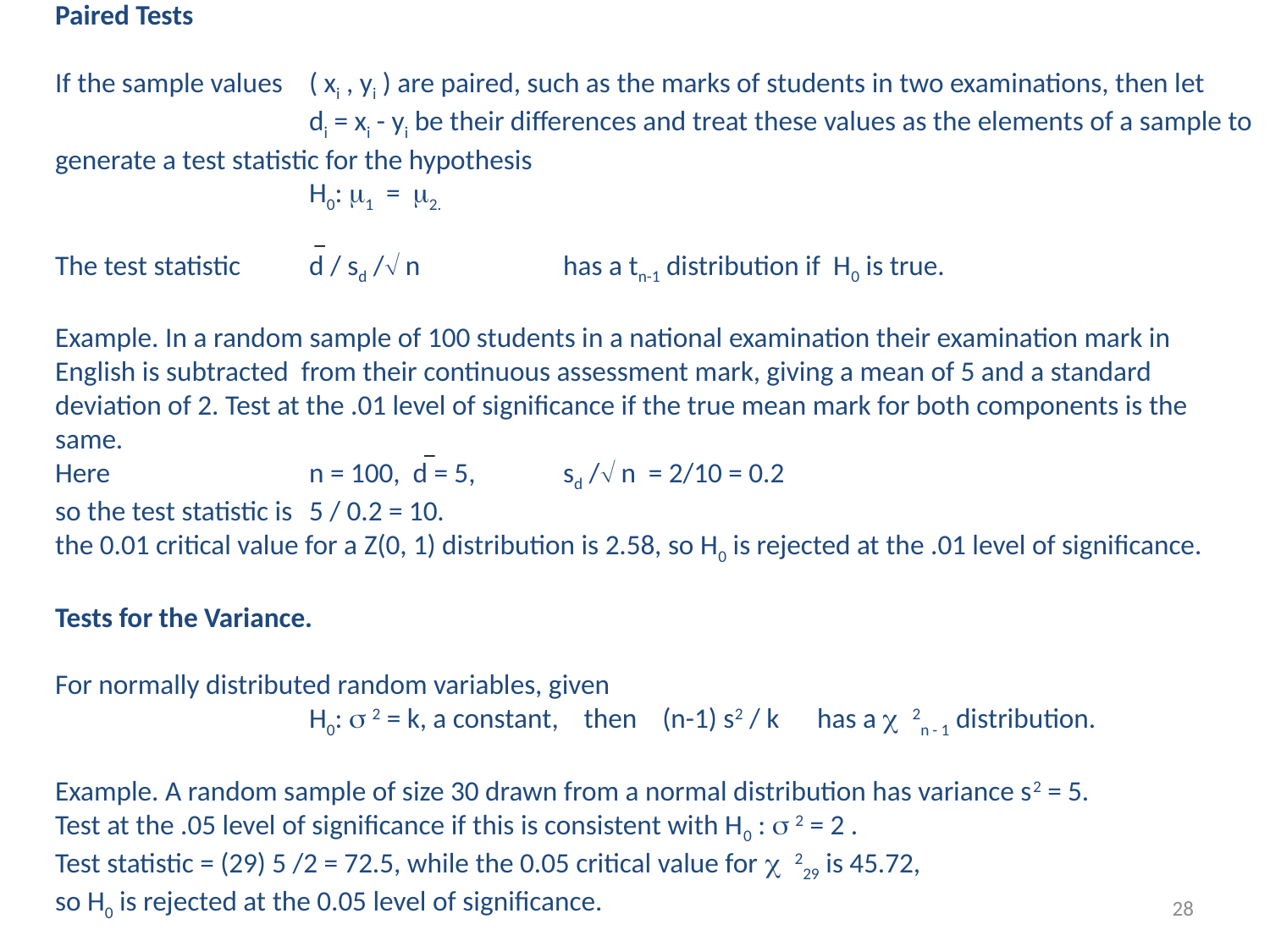

Paired Tests
If the sample values 	( xi , yi ) are paired, such as the marks of students in two examinations, then let 		di = xi - yi be their differences and treat these values as the elements of a sample to generate a test statistic for the hypothesis
		H0: μ1  =  μ2.
The test statistic	d / sd /√ n		has a tn-1 distribution if  H0 is true.
Example. In a random sample of 100 students in a national examination their examination mark in English is subtracted  from their continuous assessment mark, giving a mean of 5 and a standard deviation of 2. Test at the .01 level of significance if the true mean mark for both components is the same.
Here		n = 100,  d = 5, 	sd /√ n  = 2/10 = 0.2
so the test statistic is 	5 / 0.2 = 10.
the 0.01 critical value for a Z(0, 1) distribution is 2.58, so H0 is rejected at the .01 level of significance.
Tests for the Variance.
For normally distributed random variables, given
		H0: σ 2 = k, a constant,    then    (n-1) s2 / k	has a χ 2n - 1 distribution.
Example. A random sample of size 30 drawn from a normal distribution has variance s2 = 5.
Test at the .05 level of significance if this is consistent with H0 : σ 2 = 2 .
Test statistic = (29) 5 /2 = 72.5, while the 0.05 critical value for χ 229 is 45.72,
so H0 is rejected at the 0.05 level of significance.

28